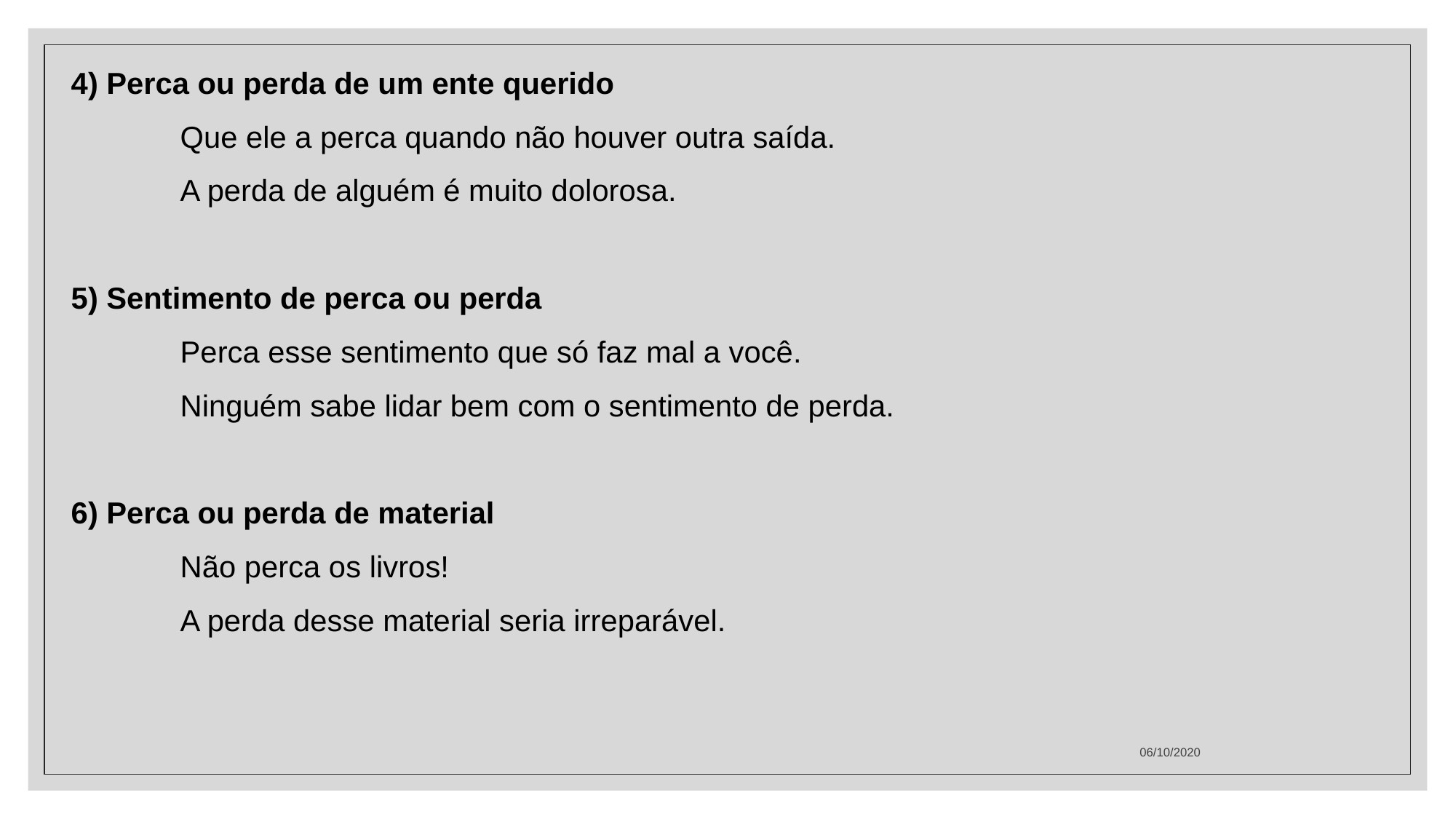

4) Perca ou perda de um ente querido
	Que ele a perca quando não houver outra saída.
	A perda de alguém é muito dolorosa.

5) Sentimento de perca ou perda
	Perca esse sentimento que só faz mal a você.
	Ninguém sabe lidar bem com o sentimento de perda.

6) Perca ou perda de material
	Não perca os livros!
	A perda desse material seria irreparável.
06/10/2020